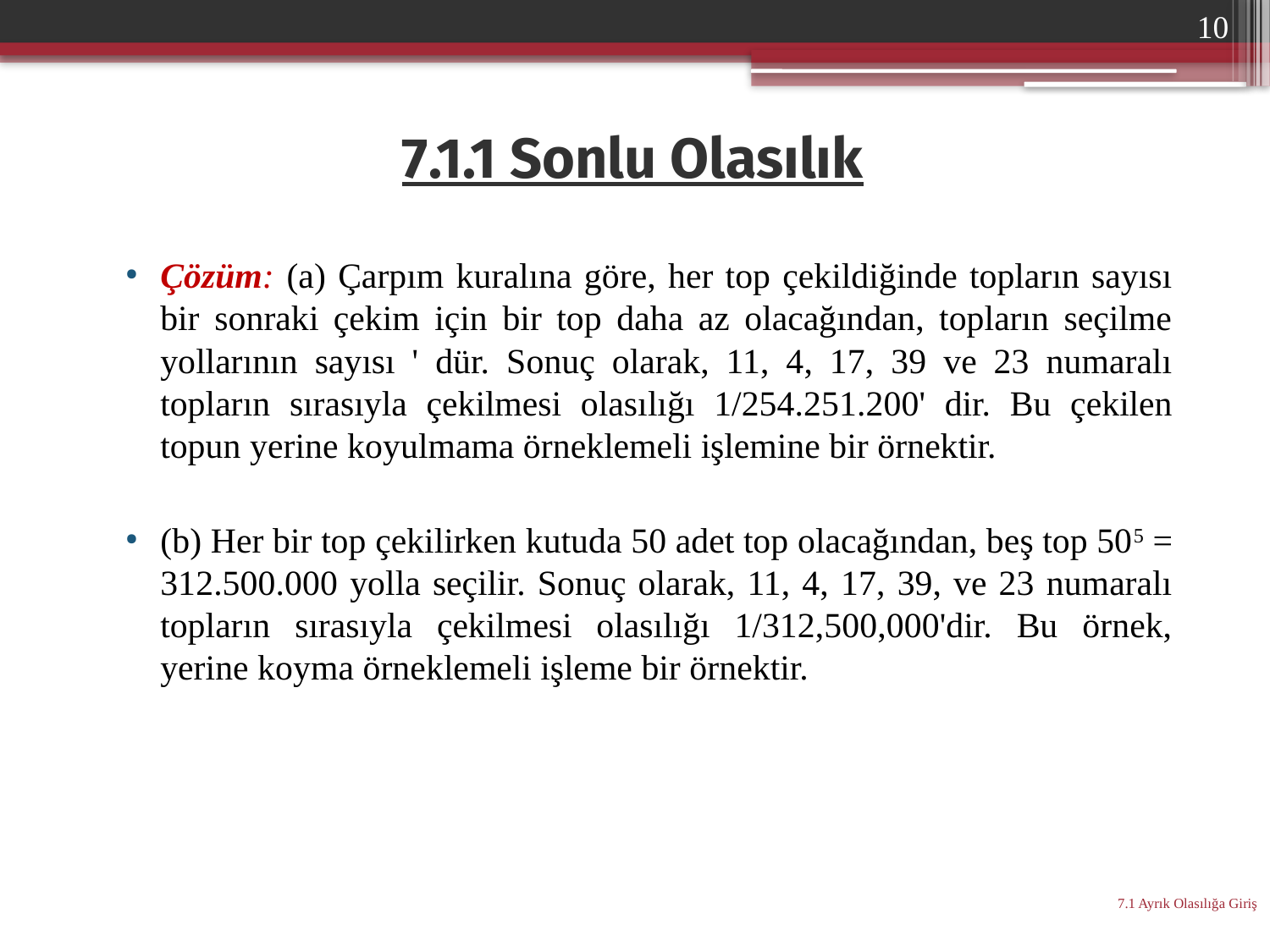

10
# 7.1.1 Sonlu Olasılık
Çözüm: (a) Çarpım kuralına göre, her top çekildiğinde topların sayısı bir sonraki çekim için bir top daha az olacağından, topların seçilme yollarının sayısı ' dür. Sonuç olarak, 11, 4, 17, 39 ve 23 numaralı topların sırasıyla çekilmesi olası­lığı 1/254.251.200' dir. Bu çekilen topun yerine koyulmama örneklemeli işlemine bir örnektir.

(b) Her bir top çekilirken kutuda 50 adet top olacağından, beş top 505 = 312.500.000 yol­la seçilir. Sonuç olarak, 11, 4, 17, 39, ve 23 numaralı topların sırasıyla çekilmesi olasılığı 1/312,500,000'dir. Bu örnek, yerine koyma örneklemeli işleme bir örnektir.

7.1 Ayrık Olasılığa Giriş